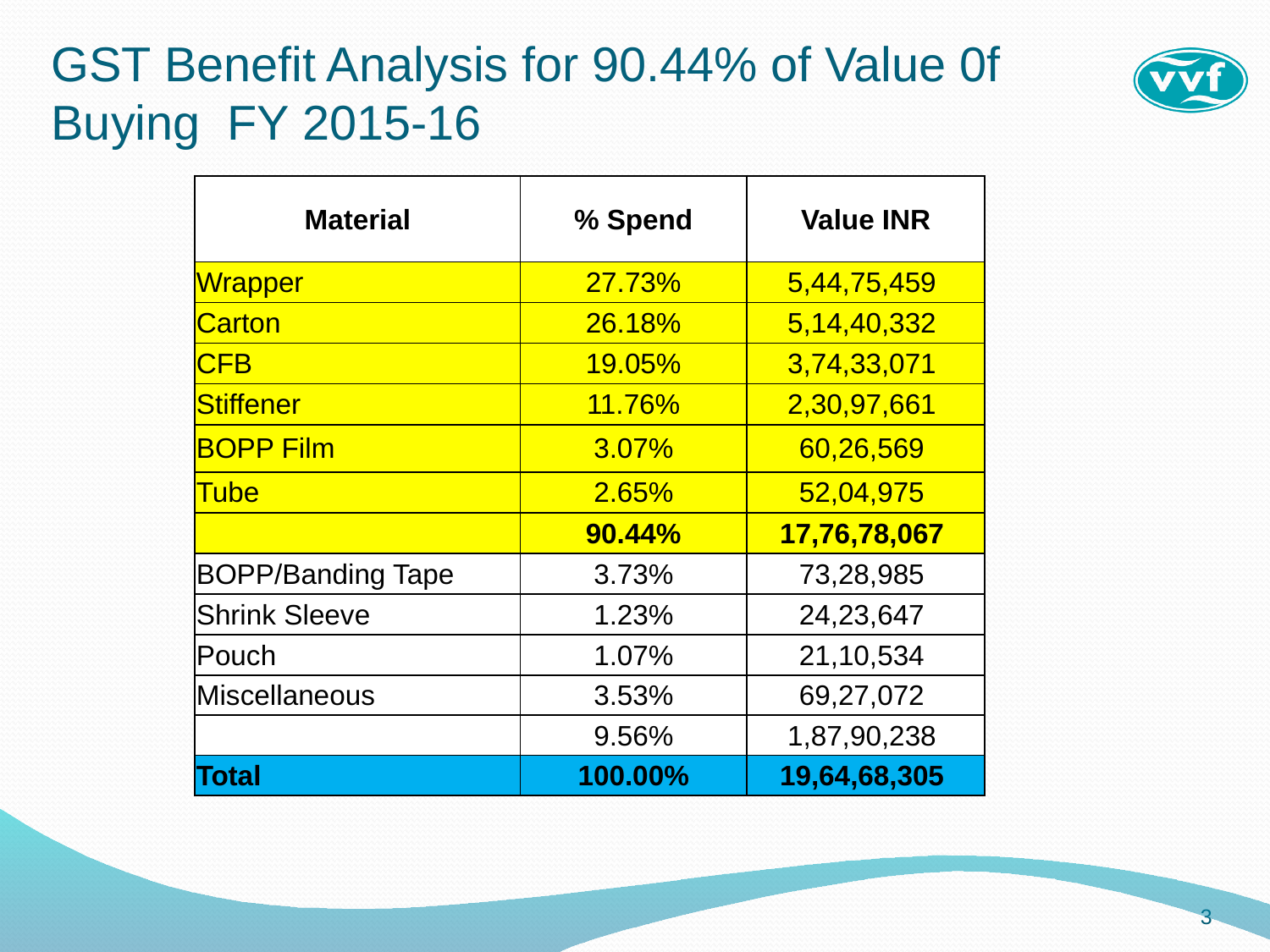

# GST Benefit Analysis for 90.44% of Value 0f Buying  FY 2015-16
| Material | % Spend | Value INR |
| --- | --- | --- |
| Wrapper | 27.73% | 5,44,75,459 |
| Carton | 26.18% | 5,14,40,332 |
| CFB | 19.05% | 3,74,33,071 |
| Stiffener | 11.76% | 2,30,97,661 |
| BOPP Film | 3.07% | 60,26,569 |
| Tube | 2.65% | 52,04,975 |
|  | 90.44% | 17,76,78,067 |
| BOPP/Banding Tape | 3.73% | 73,28,985 |
| Shrink Sleeve | 1.23% | 24,23,647 |
| Pouch | 1.07% | 21,10,534 |
| Miscellaneous | 3.53% | 69,27,072 |
|  | 9.56% | 1,87,90,238 |
| Total | 100.00% | 19,64,68,305 |
3